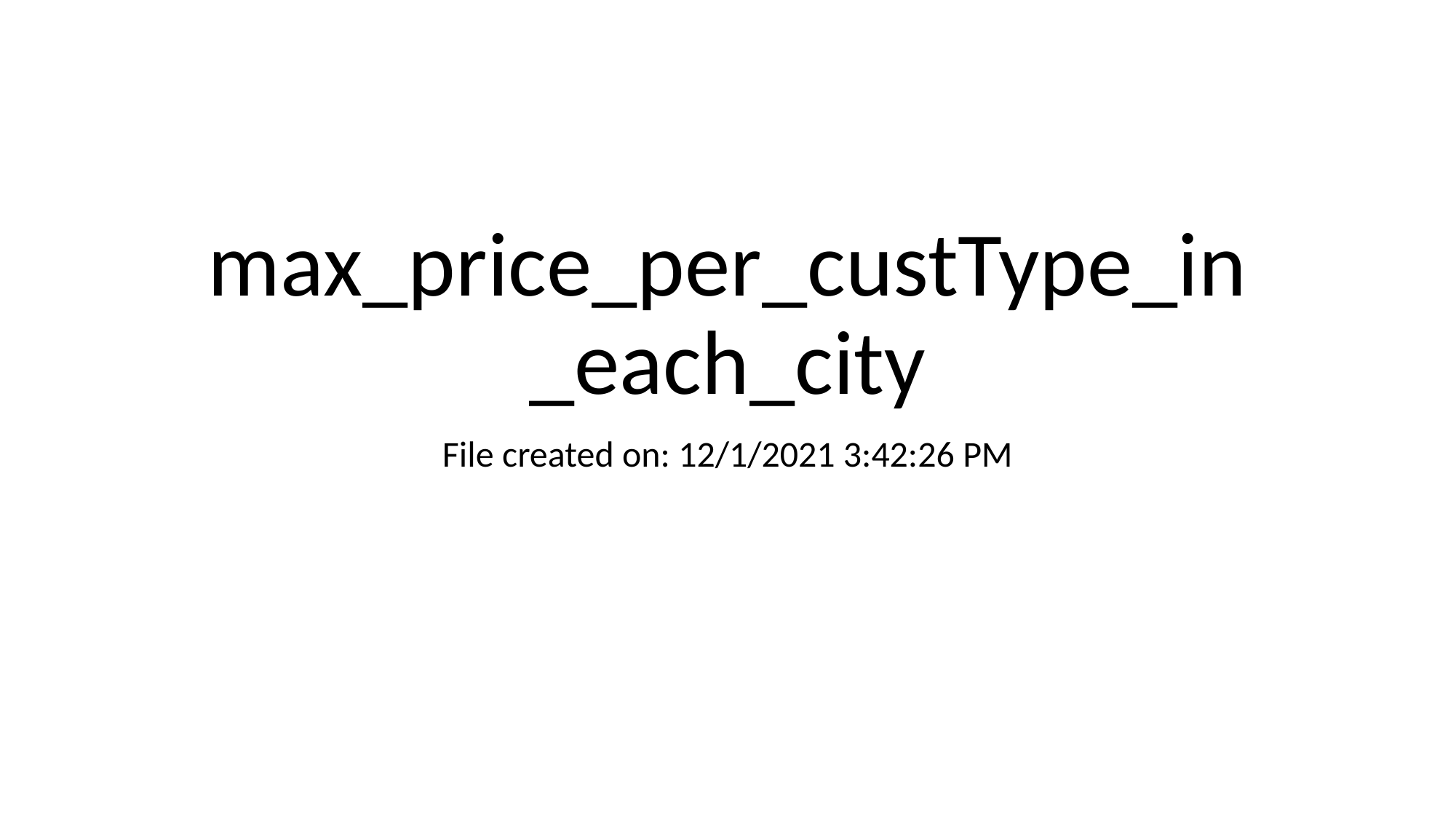

# max_price_per_custType_in_each_city
File created on: 12/1/2021 3:42:26 PM